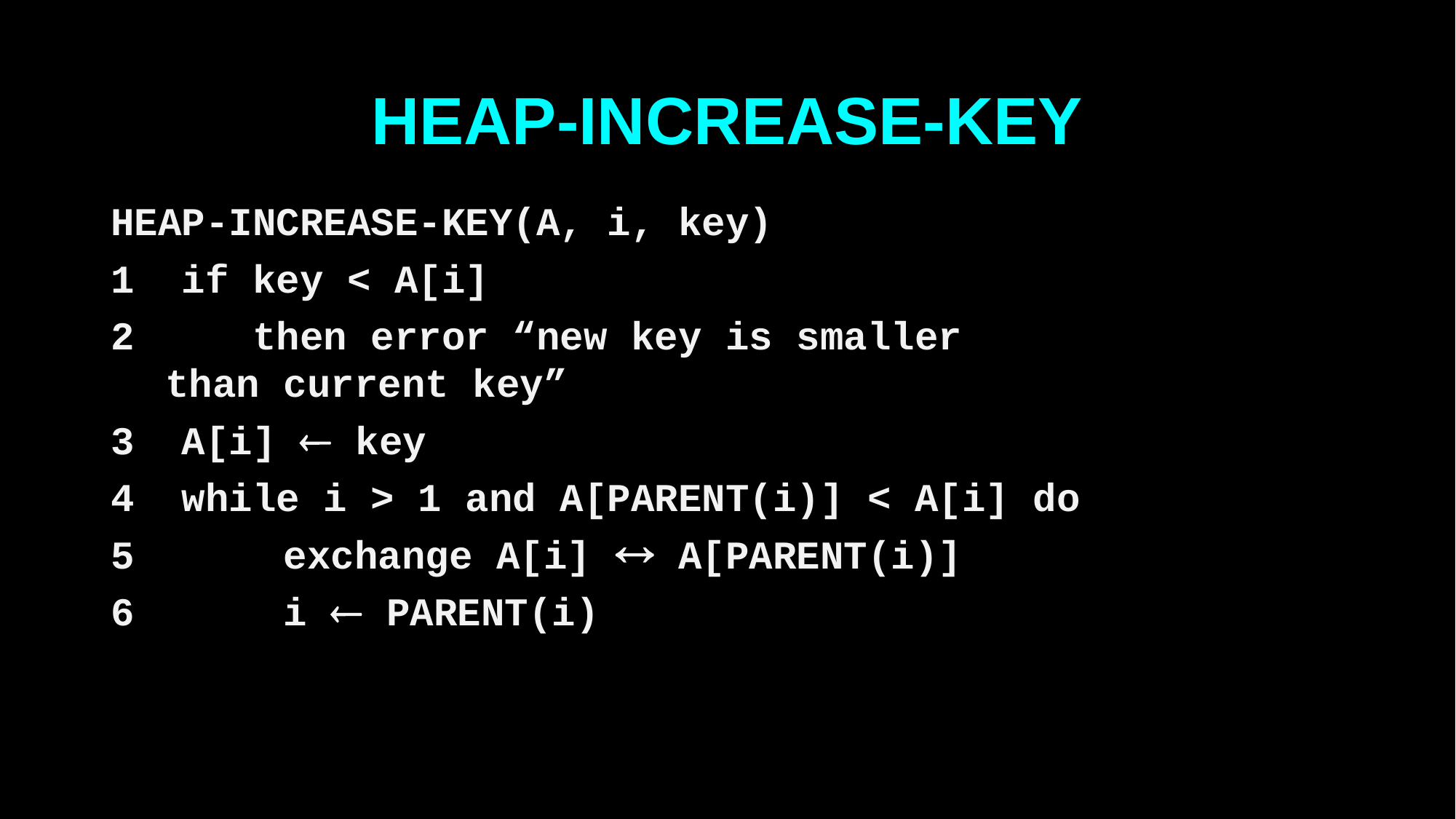

# HEAP-INCREASE-KEY
HEAP-INCREASE-KEY(A, i, key)
1  if key < A[i]
2     then error “new key is smaller 	than current key”
3  A[i] ← key
4  while i > 1 and A[PARENT(i)] < A[i] do
     exchange A[i] ↔ A[PARENT(i)]
     i ← PARENT(i)
91